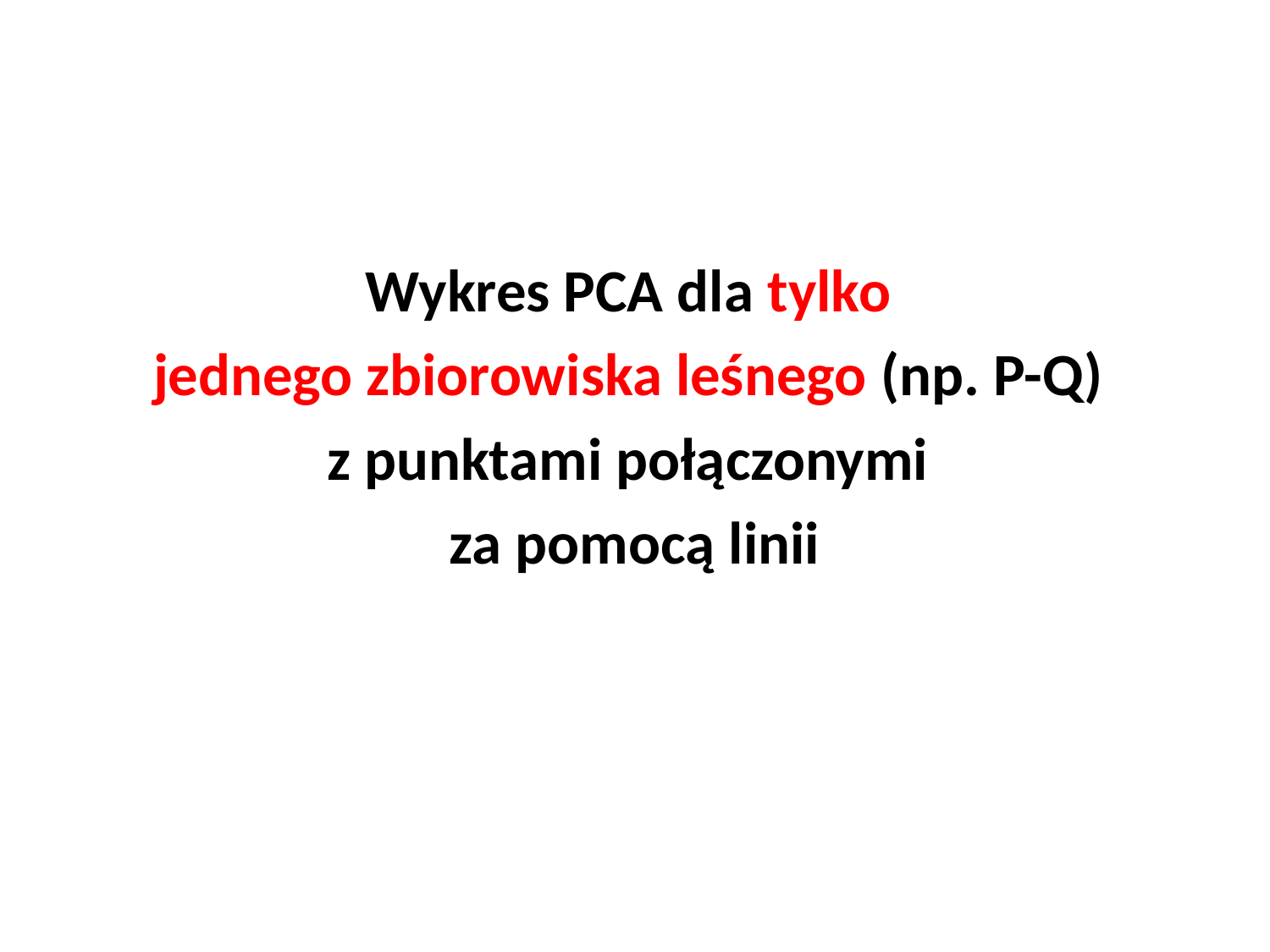

Wykres PCA dla tylko
jednego zbiorowiska leśnego (np. P-Q)
z punktami połączonymi
za pomocą linii